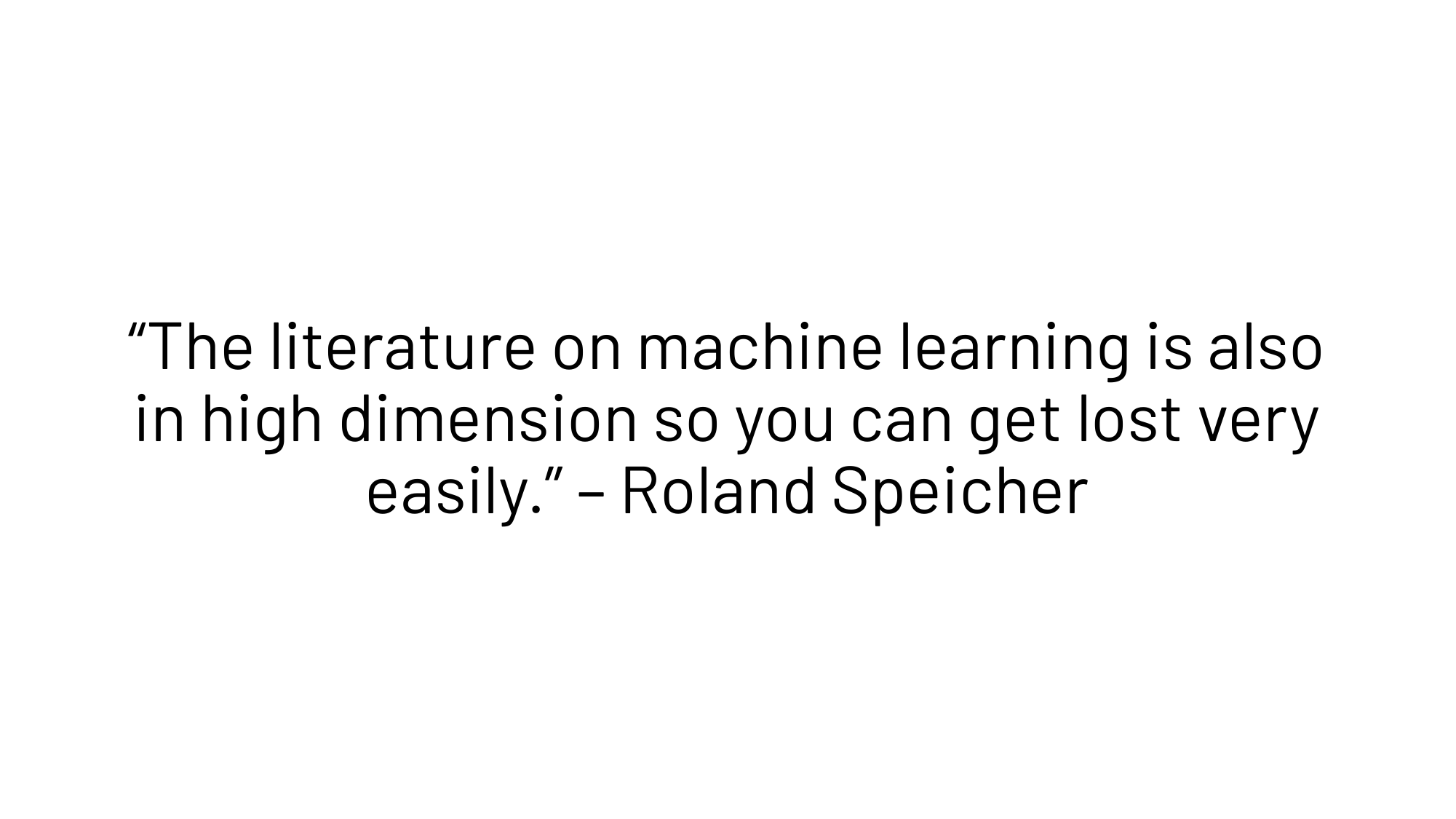

# “The literature on machine learning is also in high dimension so you can get lost very easily.” – Roland Speicher